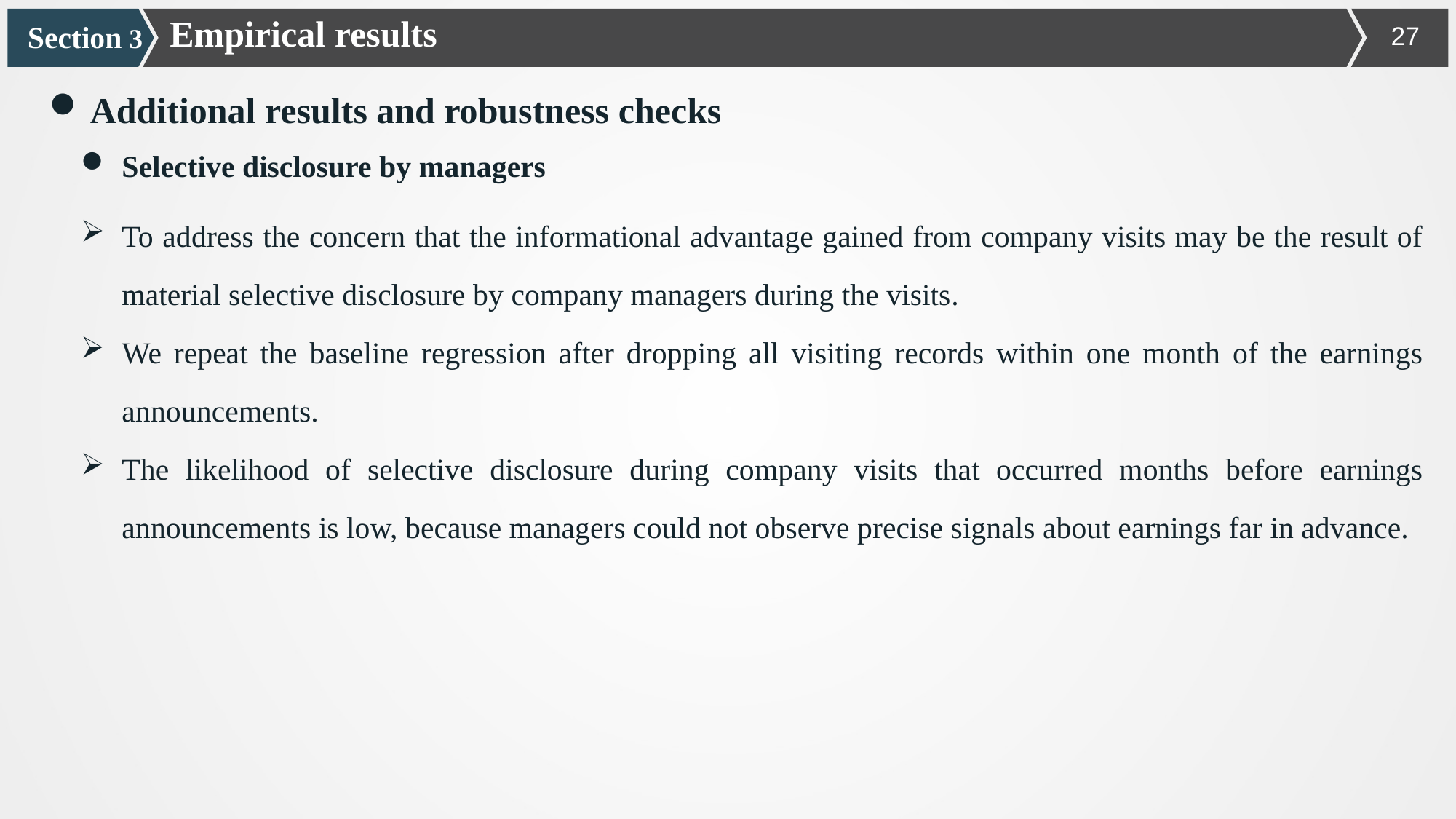

Empirical results
Section 3
Additional results and robustness checks
Selective disclosure by managers
To address the concern that the informational advantage gained from company visits may be the result of material selective disclosure by company managers during the visits.
We repeat the baseline regression after dropping all visiting records within one month of the earnings announcements.
The likelihood of selective disclosure during company visits that occurred months before earnings announcements is low, because managers could not observe precise signals about earnings far in advance.